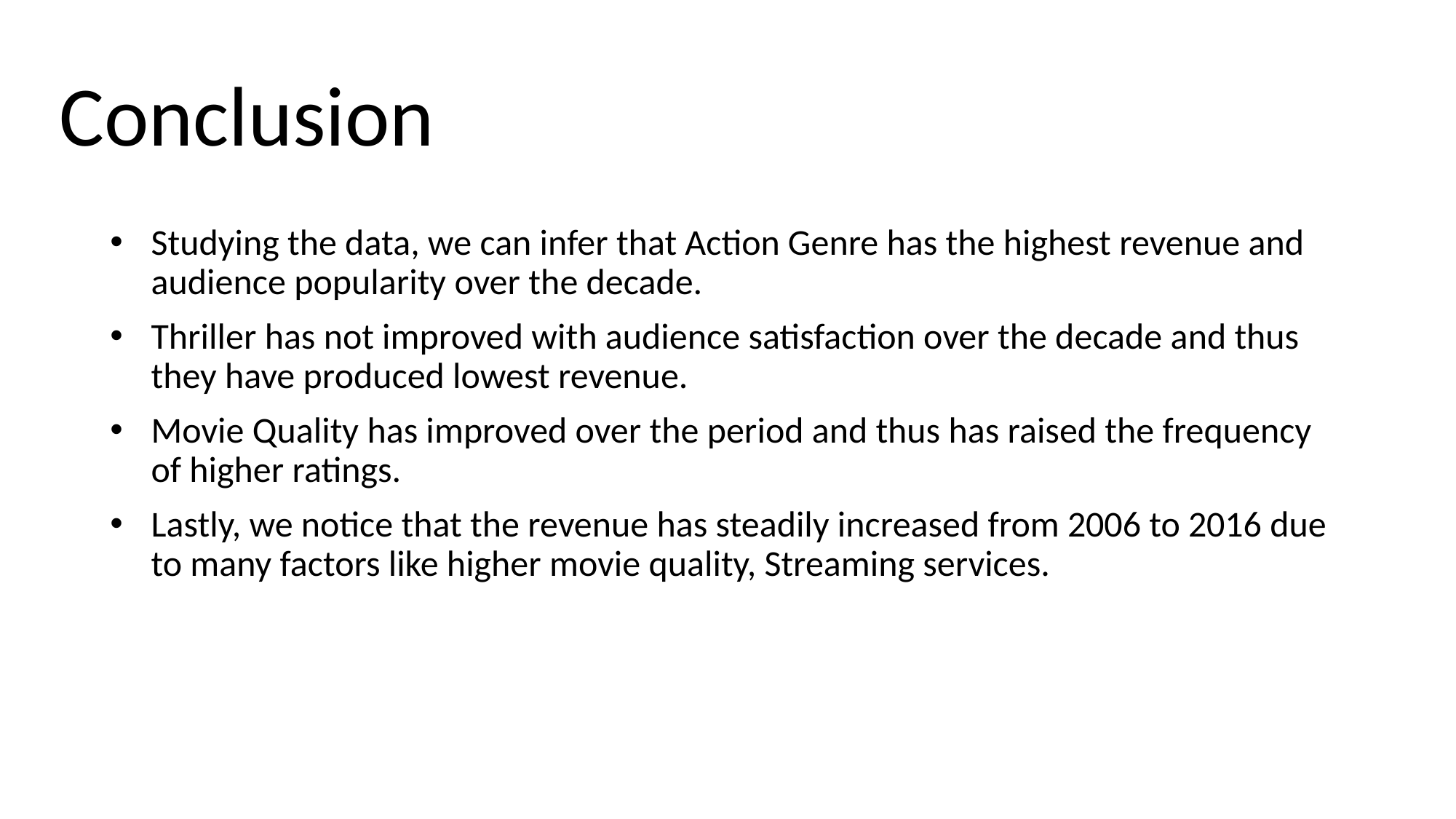

# Conclusion
Studying the data, we can infer that Action Genre has the highest revenue and audience popularity over the decade.
Thriller has not improved with audience satisfaction over the decade and thus they have produced lowest revenue.
Movie Quality has improved over the period and thus has raised the frequency of higher ratings.
Lastly, we notice that the revenue has steadily increased from 2006 to 2016 due to many factors like higher movie quality, Streaming services.